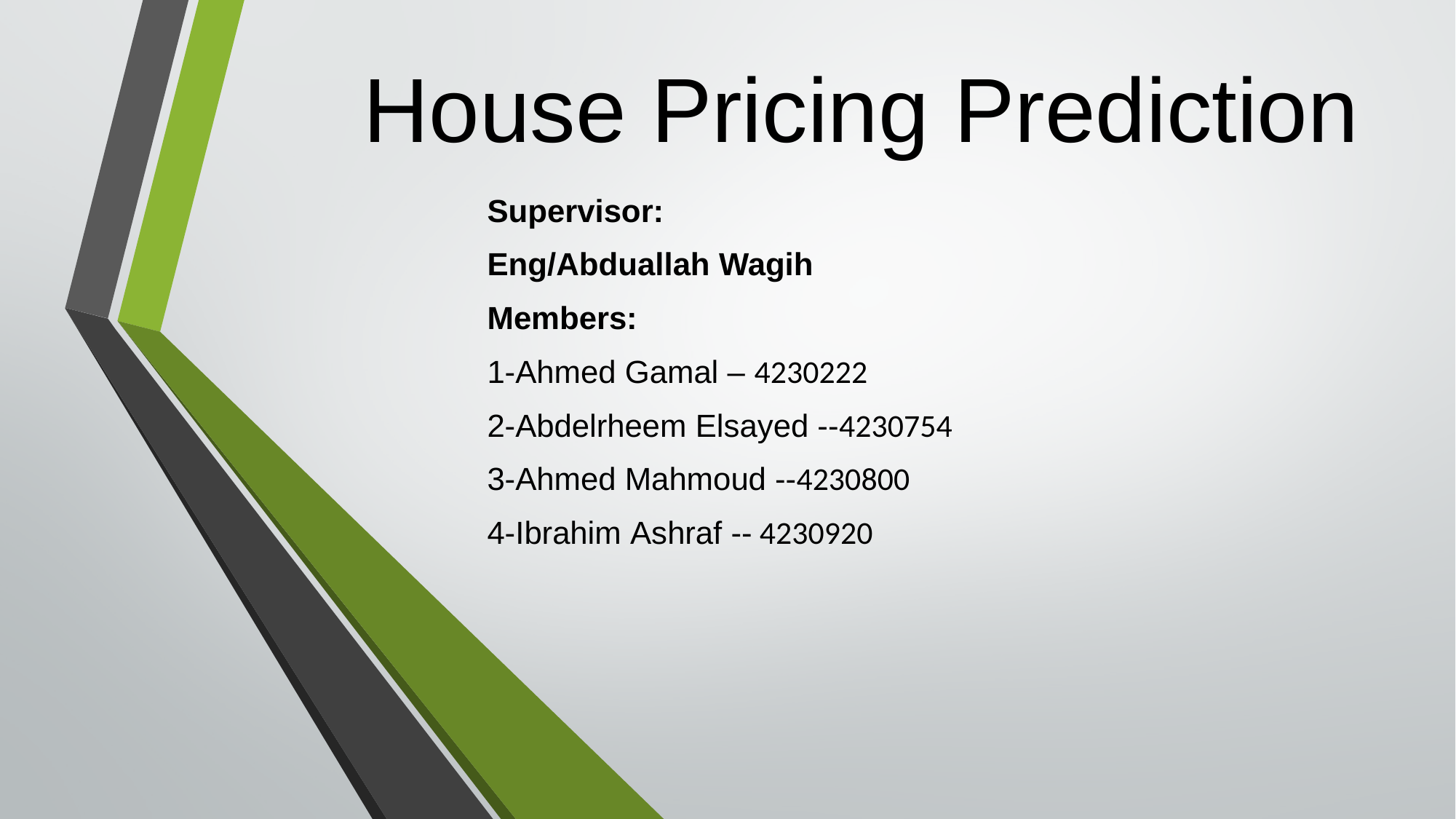

# House Pricing Prediction
Supervisor:
Eng/Abduallah Wagih
Members:
1-Ahmed Gamal – 4230222
2-Abdelrheem Elsayed --4230754
3-Ahmed Mahmoud --4230800
4-Ibrahim Ashraf -- 4230920